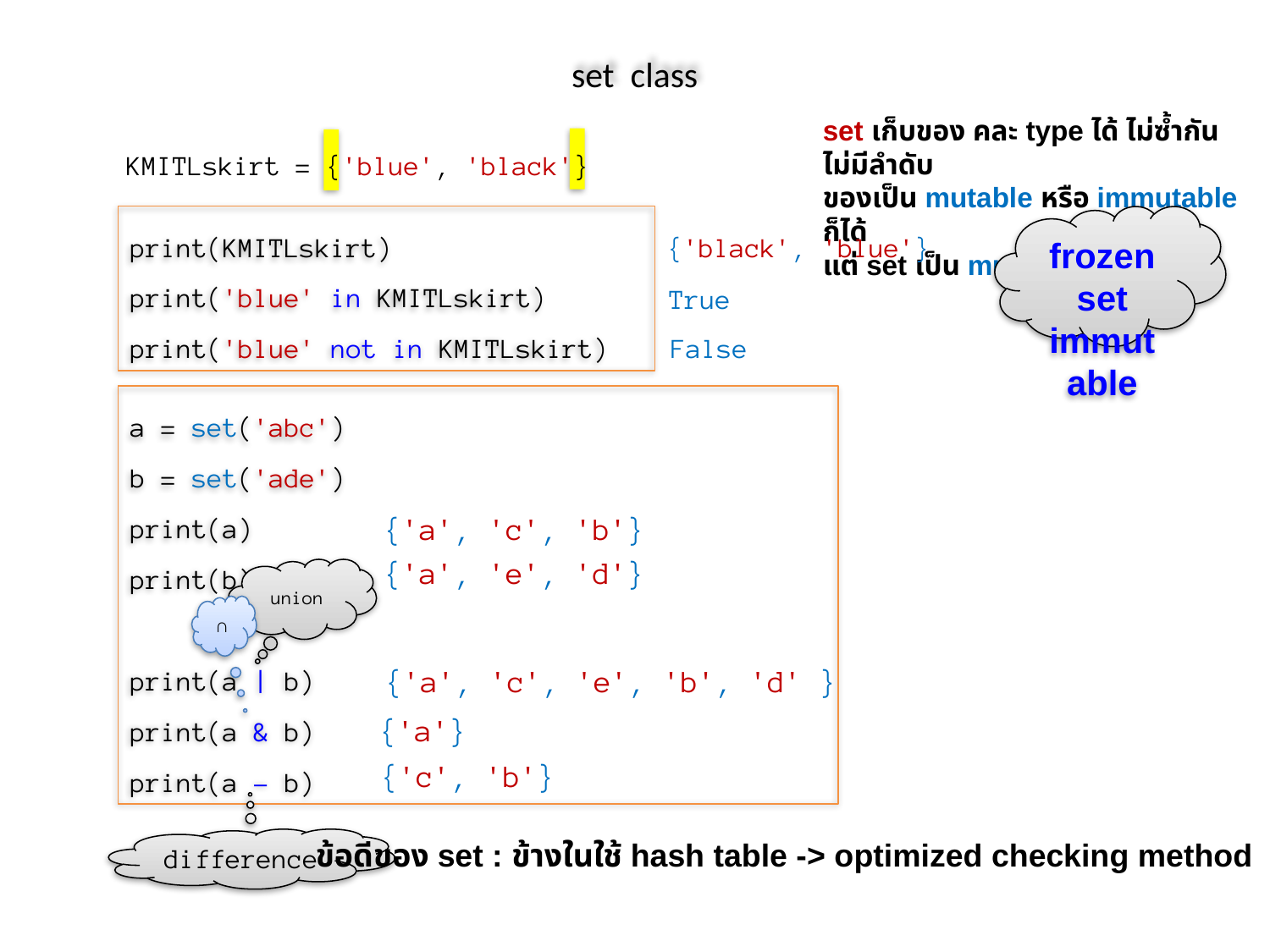

# set  class
set เก็บของ คละ type ได้ ไม่ซ้ำกัน ไม่มีลำดับ
ของเป็น mutable หรือ immutable ก็ได้
แต่ set เป็น mutable

KMITLskirt = {'blue', 'black'}
frozenset immutable
print(KMITLskirt)
print('blue' in KMITLskirt)
print('blue' not in KMITLskirt)
{'black', 'blue'}
True
False
a = set('abc')
b = set('ade')
print(a)
print(b)

print(a | b)
print(a & b)
print(a - b)
{'a', 'c', 'b'}
{'a', 'e', 'd'}
union
∩
{'a', 'c', 'e', 'b', 'd' }
{'a'}
{'c', 'b'}
difference
ข้อดีของ set : ข้างในใช้ hash table -> optimized checking method